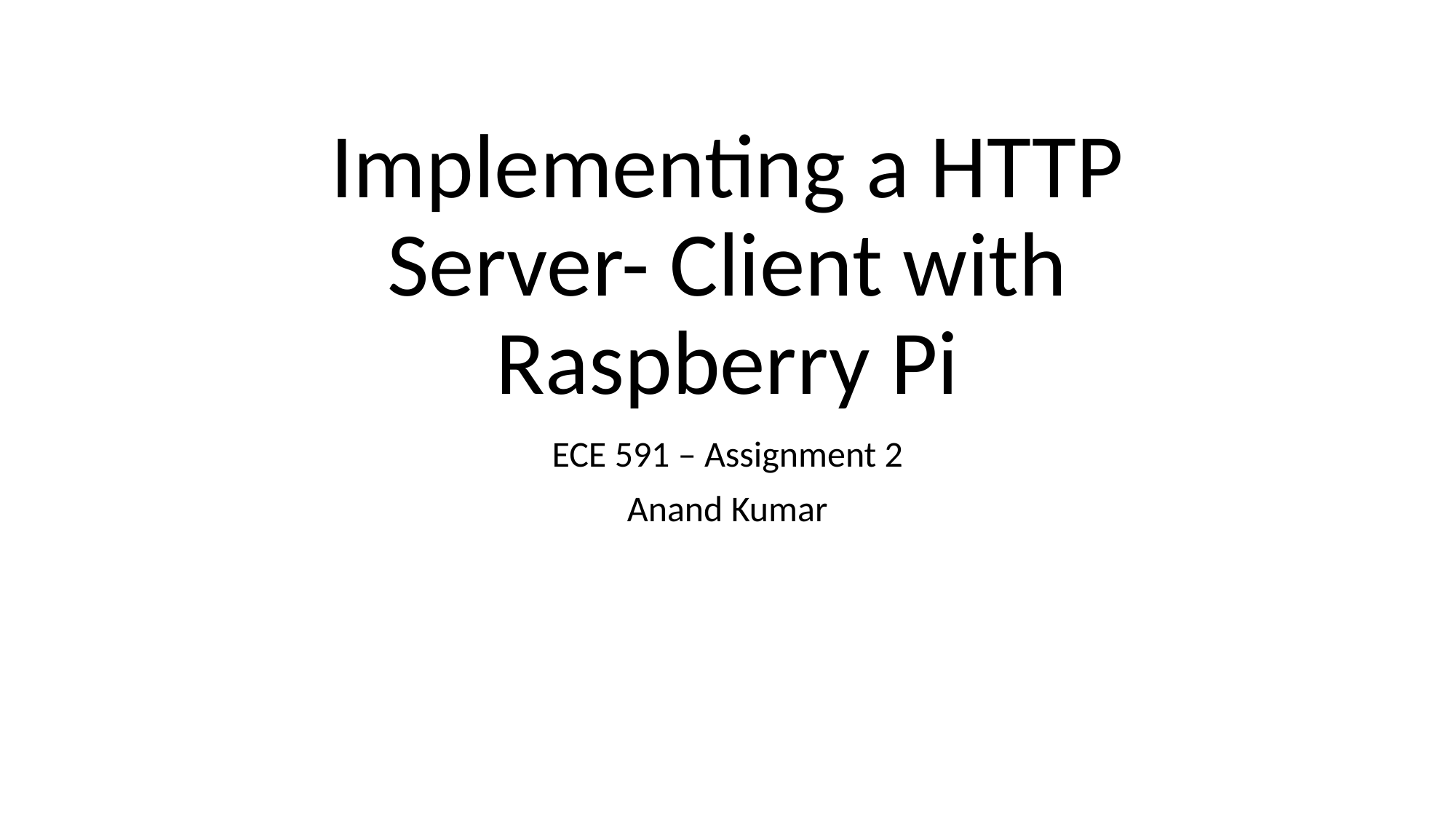

# Implementing a HTTP Server- Client with Raspberry Pi
ECE 591 – Assignment 2
Anand Kumar